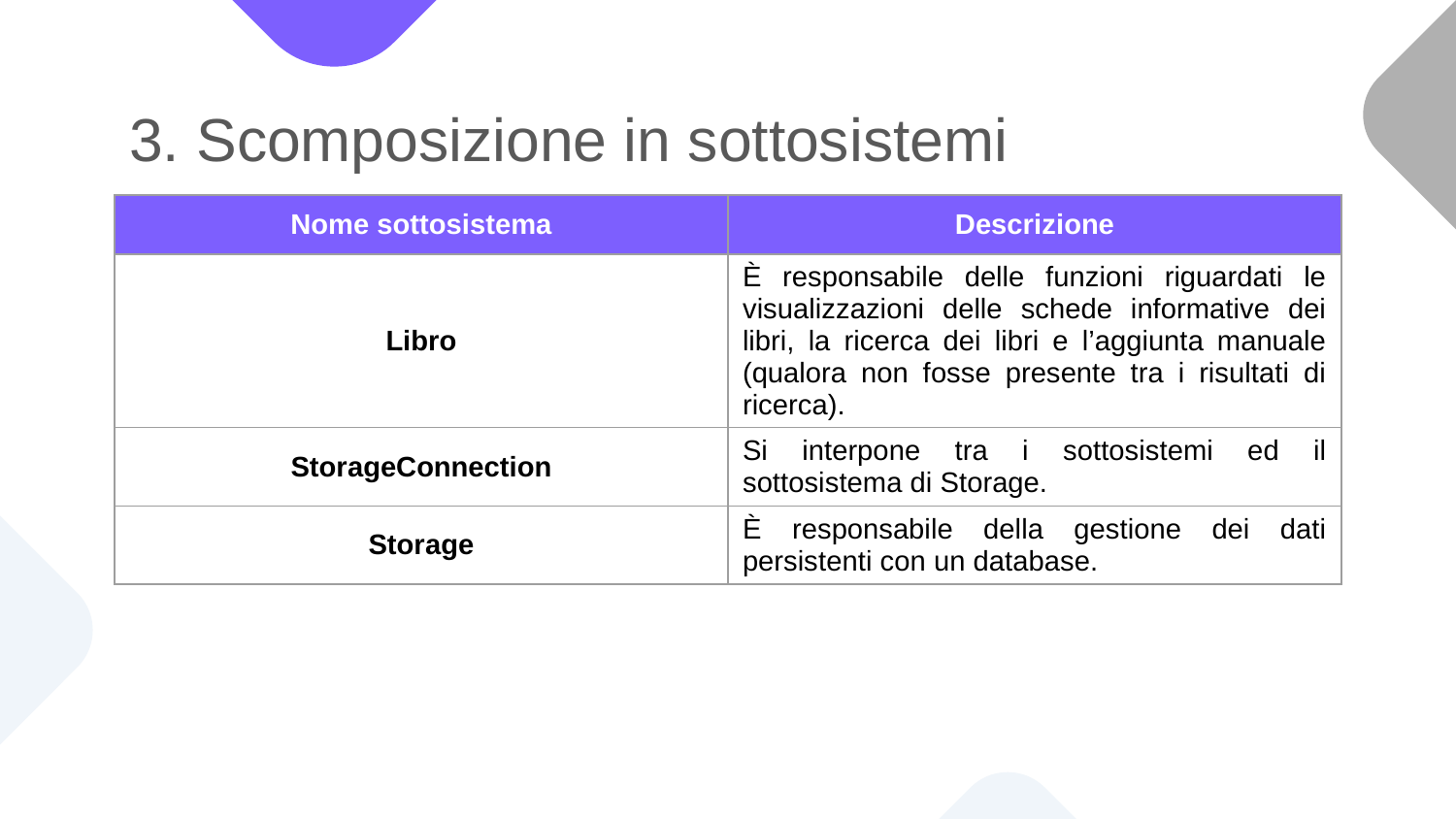

# 3. Scomposizione in sottosistemi
| Nome sottosistema | Descrizione |
| --- | --- |
| Libro | È responsabile delle funzioni riguardati le visualizzazioni delle schede informative dei libri, la ricerca dei libri e l’aggiunta manuale (qualora non fosse presente tra i risultati di ricerca). |
| StorageConnection | Si interpone tra i sottosistemi ed il sottosistema di Storage. |
| Storage | È responsabile della gestione dei dati persistenti con un database. |